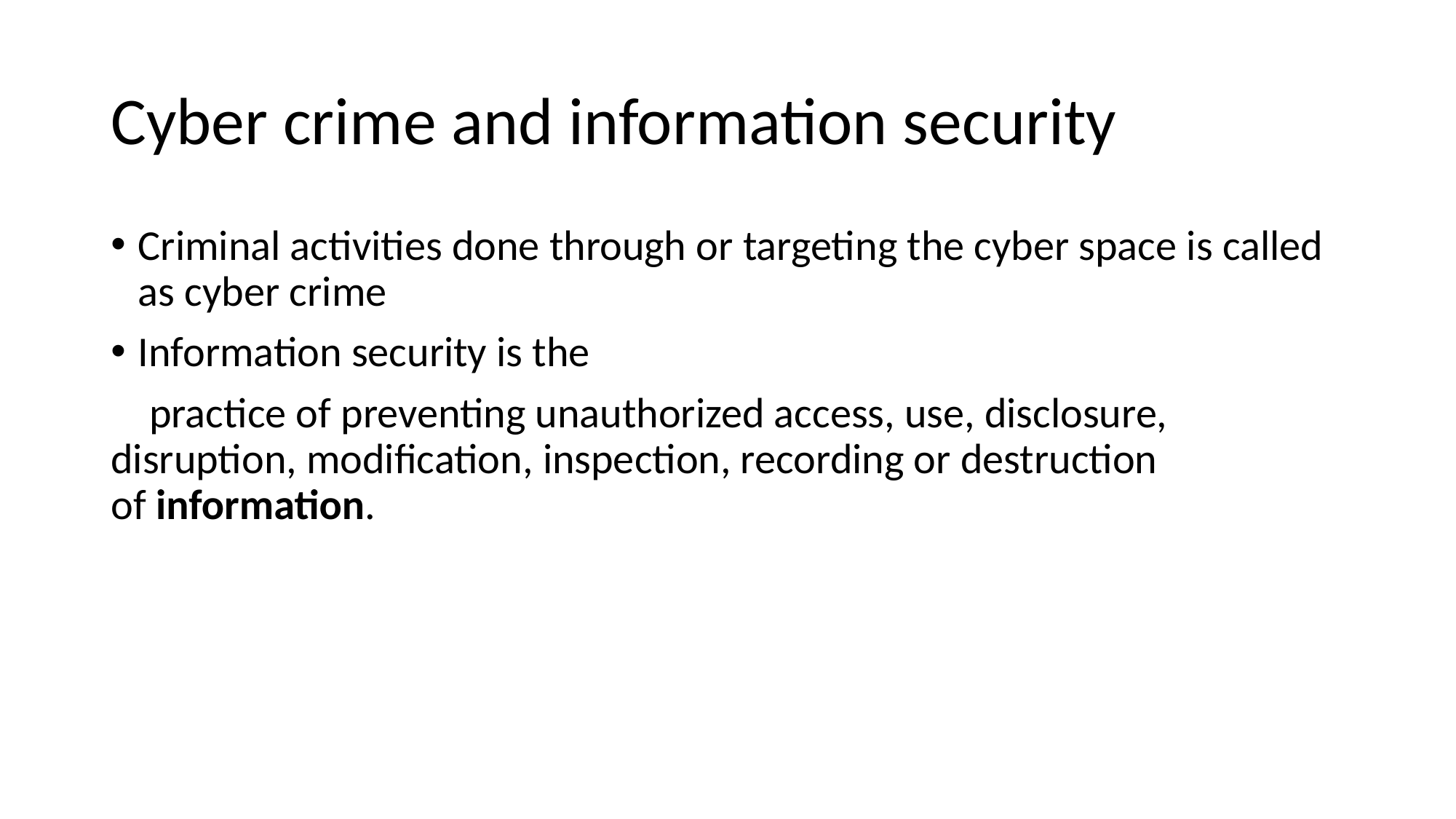

# Cyber crime and information security
Criminal activities done through or targeting the cyber space is called as cyber crime
Information security is the
    practice of preventing unauthorized access, use, disclosure, disruption, modification, inspection, recording or destruction of information.